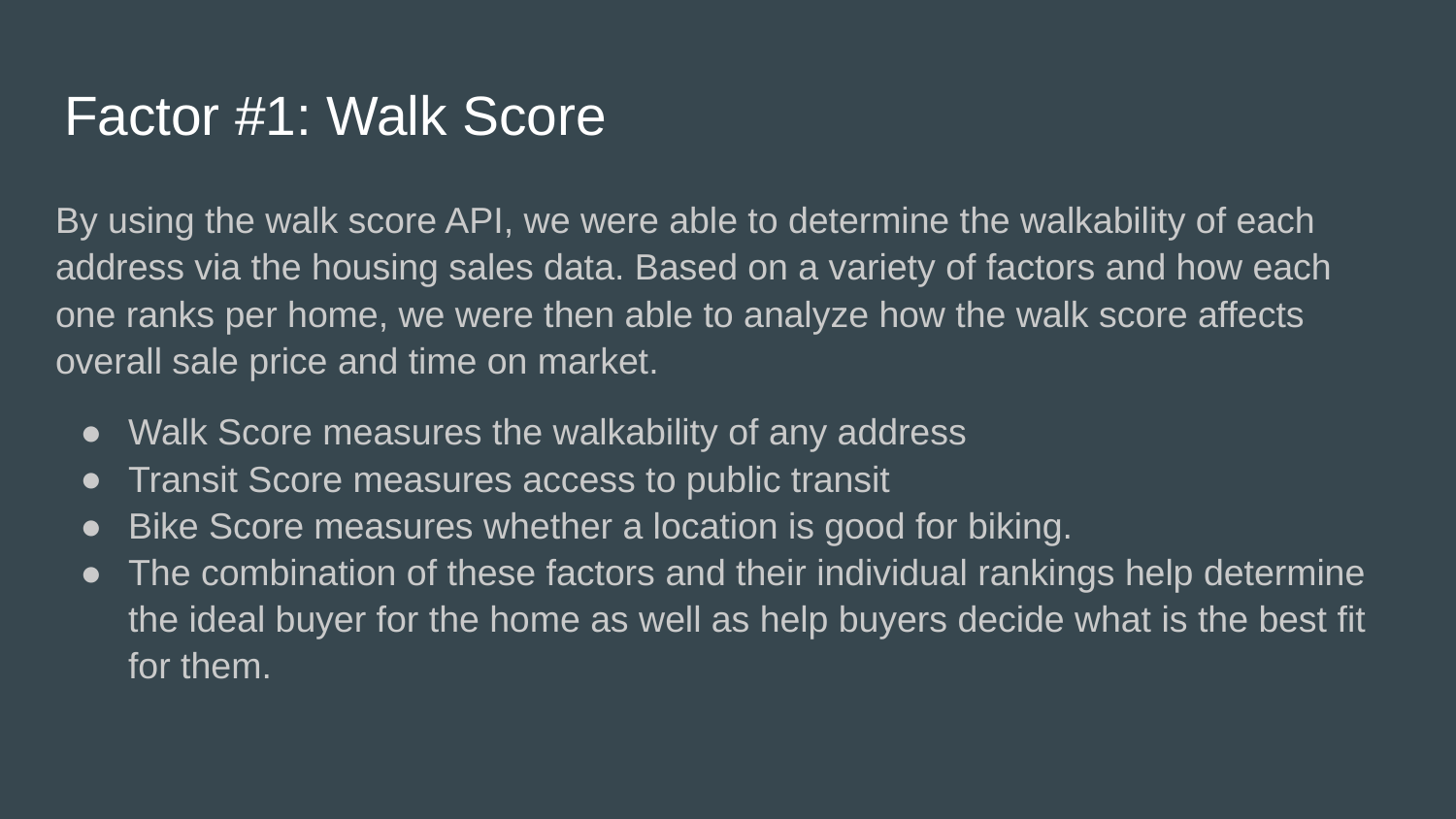

# Factor #1: Walk Score

By using the walk score API, we were able to determine the walkability of each address via the housing sales data. Based on a variety of factors and how each one ranks per home, we were then able to analyze how the walk score affects overall sale price and time on market.
Walk Score measures the walkability of any address
Transit Score measures access to public transit
Bike Score measures whether a location is good for biking.
The combination of these factors and their individual rankings help determine the ideal buyer for the home as well as help buyers decide what is the best fit for them.